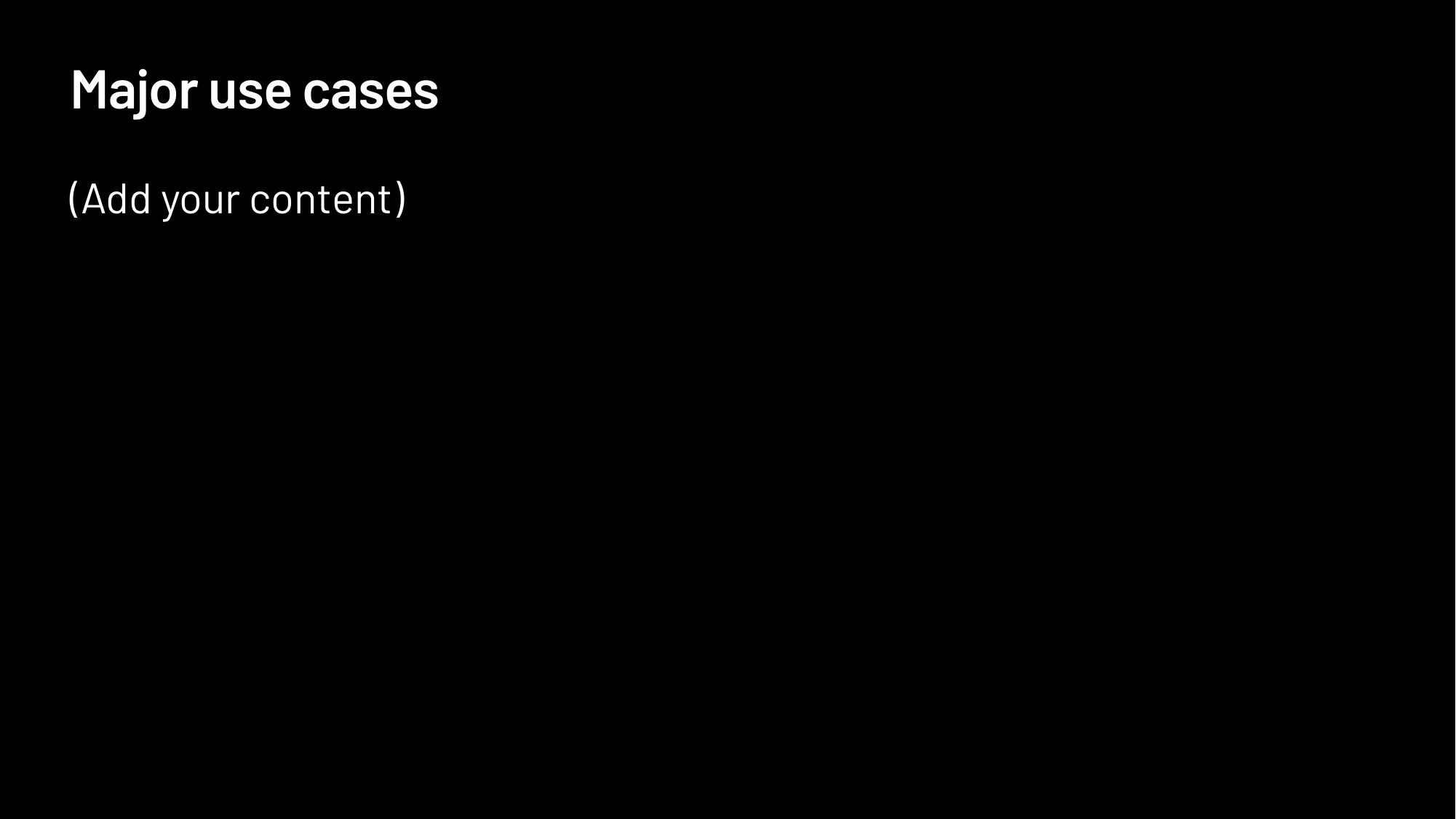

# Major use cases
(Add your content)